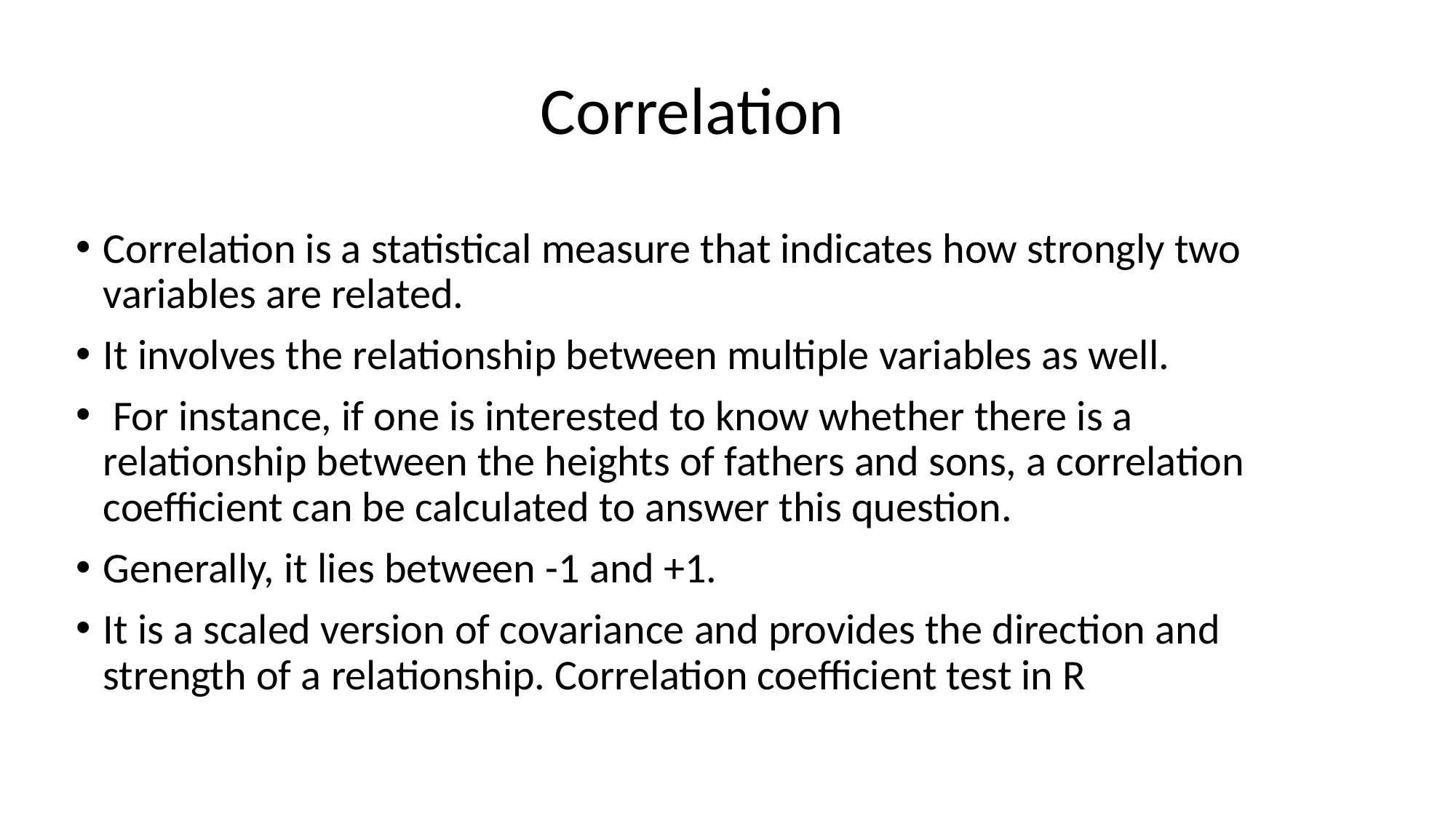

# Correlation
Correlation is a statistical measure that indicates how strongly two variables are related.
It involves the relationship between multiple variables as well.
 For instance, if one is interested to know whether there is a relationship between the heights of fathers and sons, a correlation coefficient can be calculated to answer this question.
Generally, it lies between -1 and +1.
It is a scaled version of covariance and provides the direction and strength of a relationship. Correlation coefficient test in R